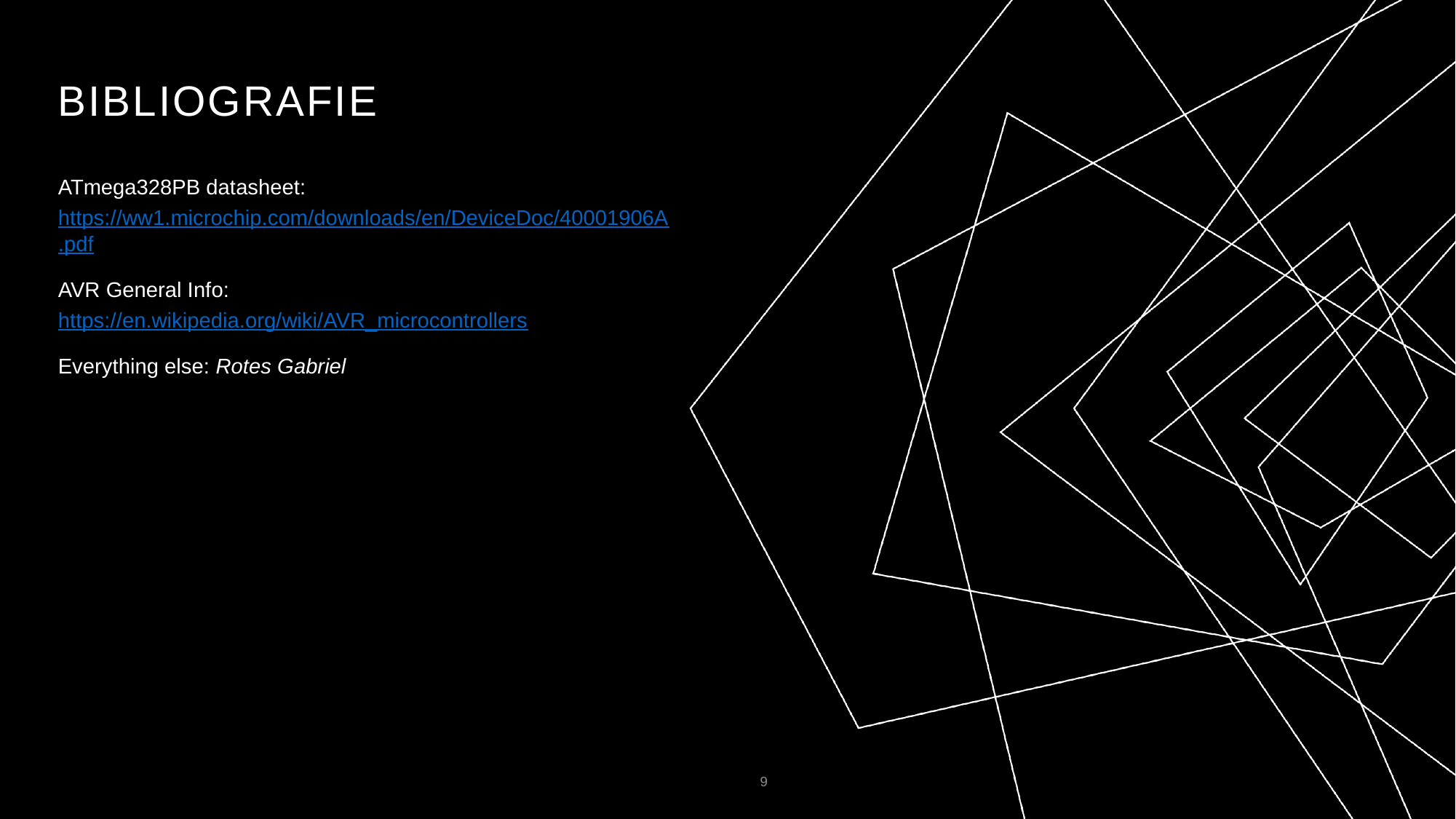

# Bibliografie
ATmega328PB datasheet: https://ww1.microchip.com/downloads/en/DeviceDoc/40001906A.pdf
AVR General Info: https://en.wikipedia.org/wiki/AVR_microcontrollers
Everything else: Rotes Gabriel
9